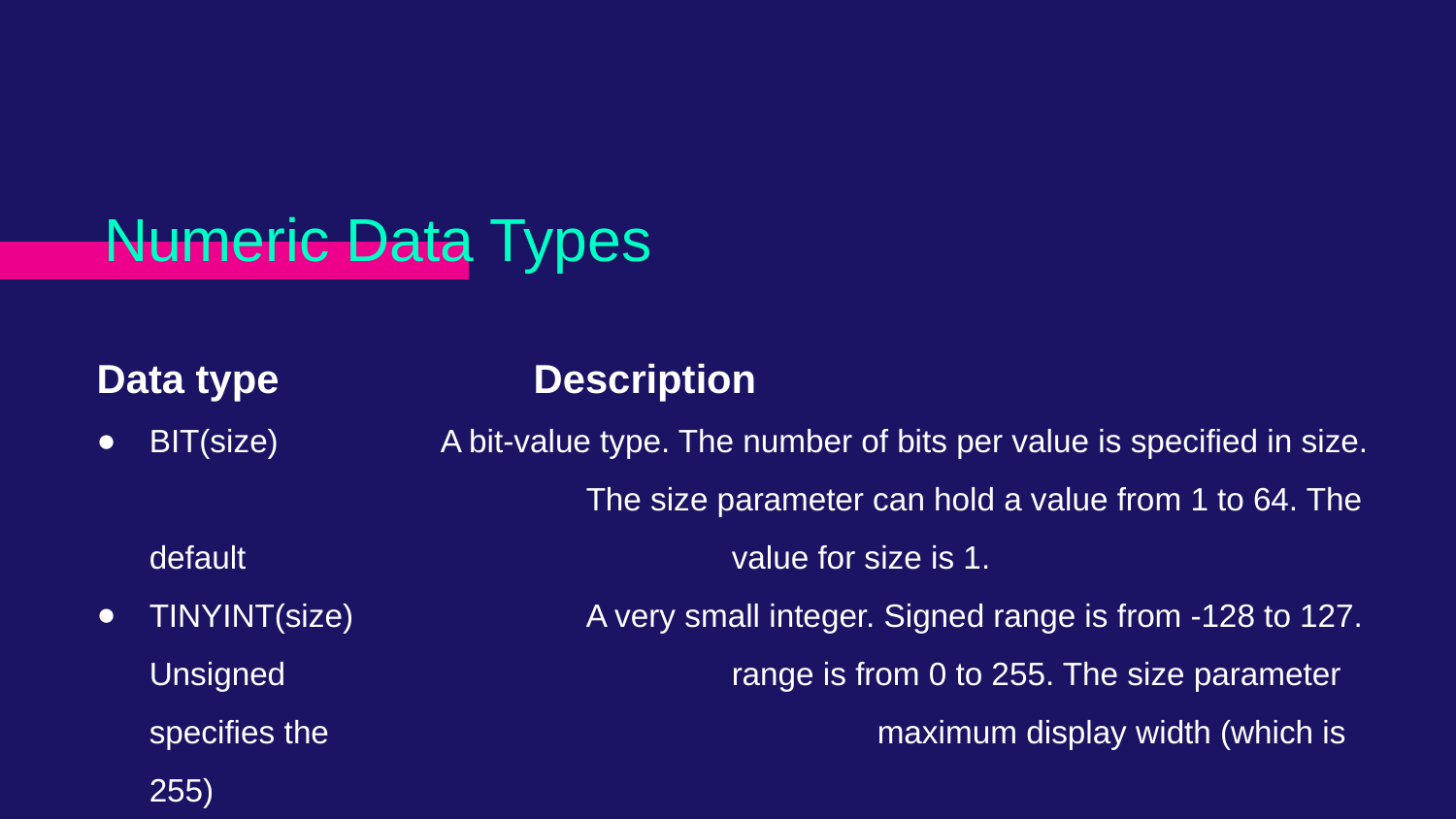

# Numeric Data Types
Data type		Description
BIT(size)		A bit-value type. The number of bits per value is specified in size. 			The size parameter can hold a value from 1 to 64. The default 				value for size is 1.
TINYINT(size)		A very small integer. Signed range is from -128 to 127. Unsigned 			range is from 0 to 255. The size parameter specifies the 				maximum display width (which is 255)
BOOL			Zero is considered as false, nonzero values are considered as true.